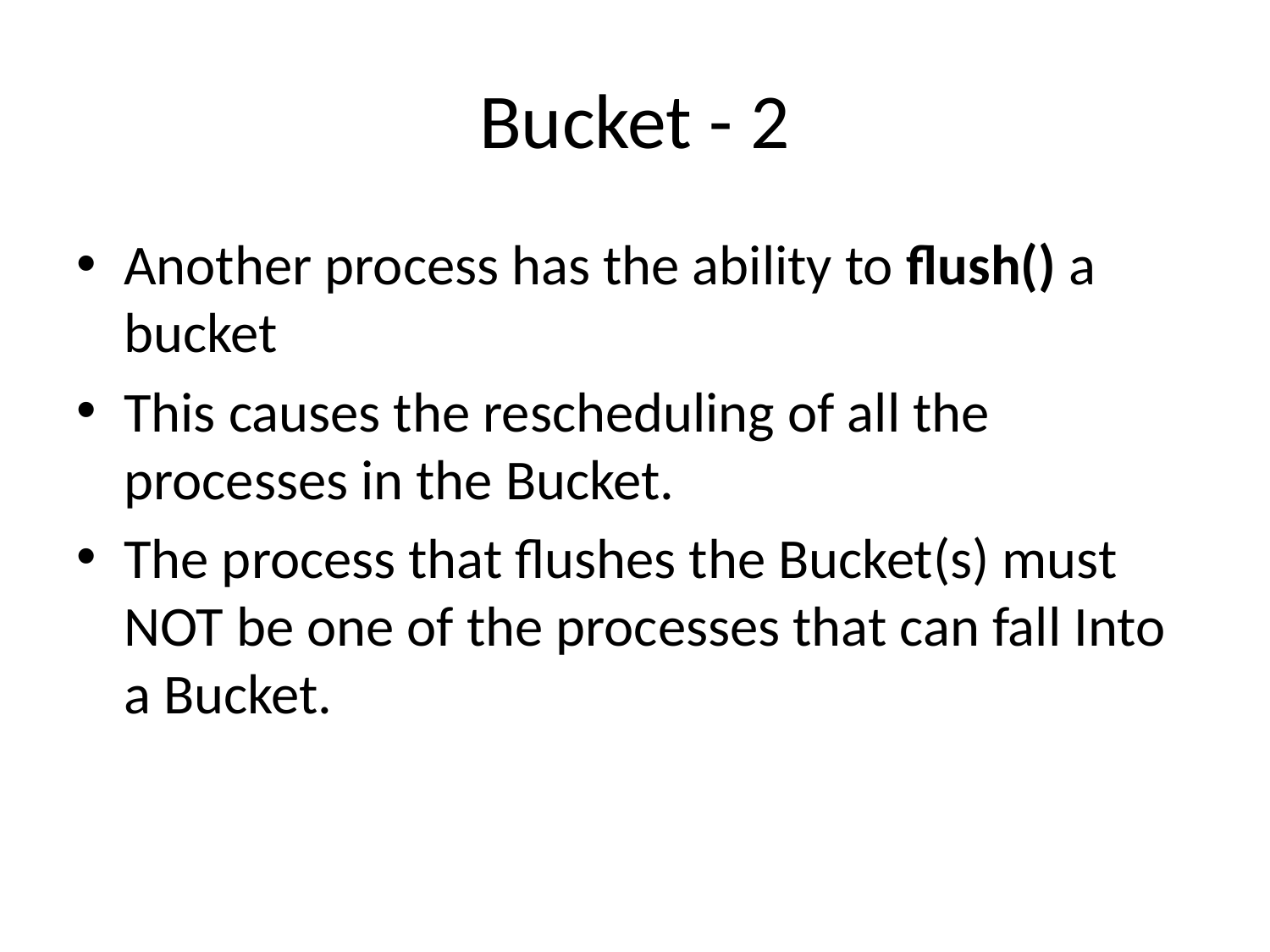

# Bucket - 2
Another process has the ability to flush() a bucket
This causes the rescheduling of all the processes in the Bucket.
The process that flushes the Bucket(s) must NOT be one of the processes that can fall Into a Bucket.